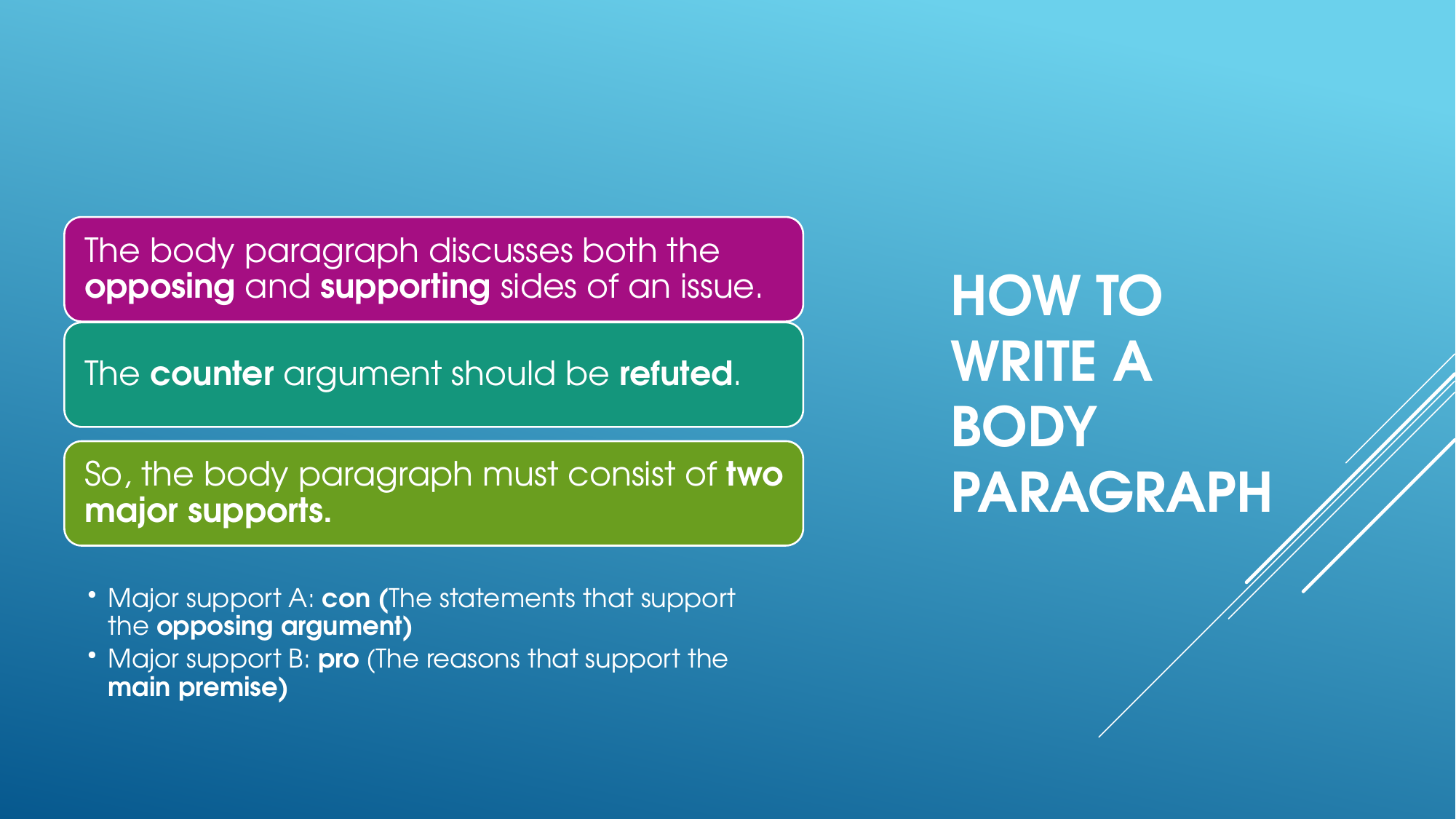

The body paragraph discusses both the opposing and supporting sides of an issue.
The counter argument should be refuted.
So, the body paragraph must consist of two major supports.

Major support A: con (The statements that support the opposing argument)
Major support B: pro (The reasons that support the main premise)
# how to write a Body Paragraph